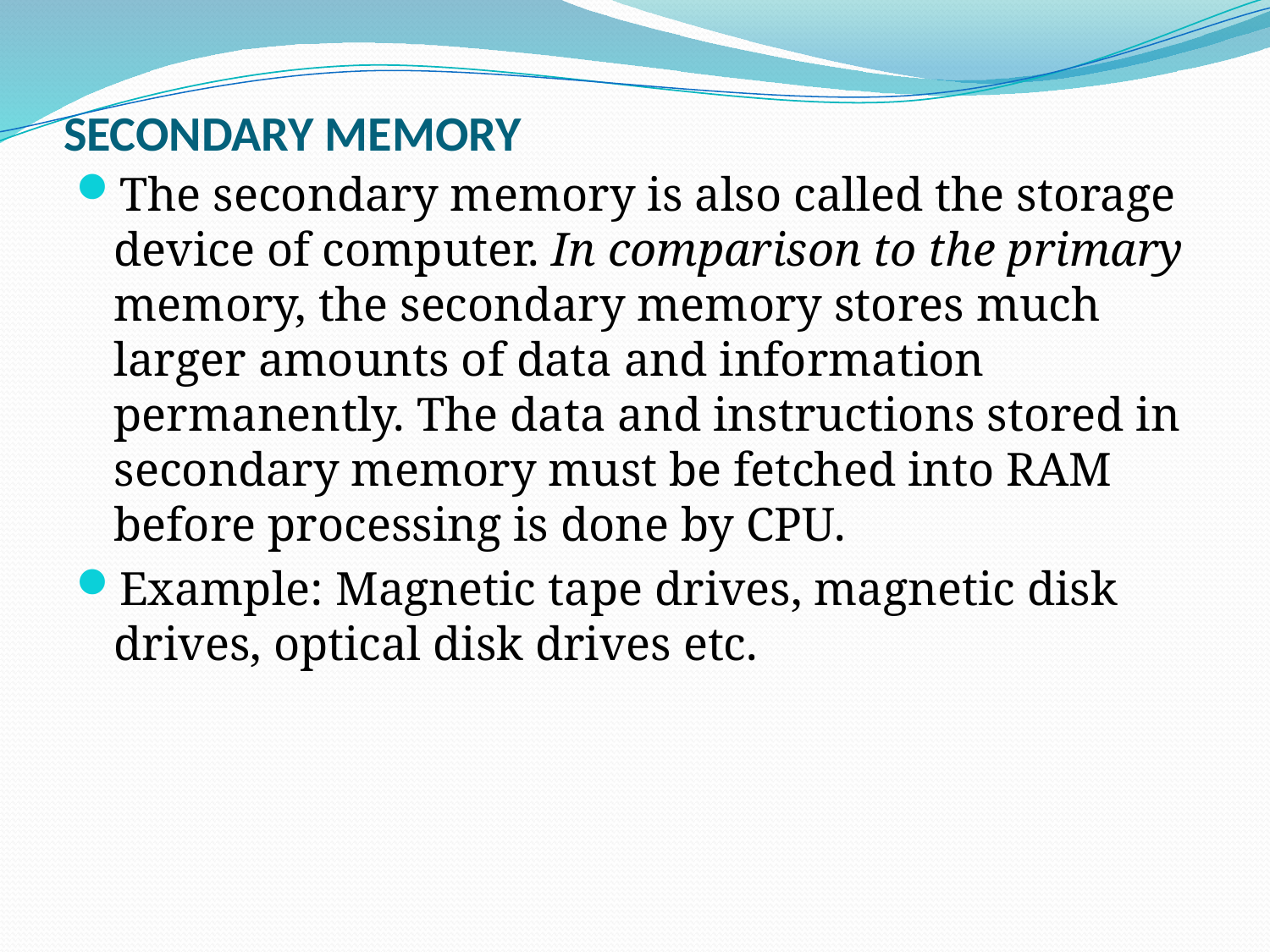

# SECONDARY MEMORY
The secondary memory is also called the storage device of computer. In comparison to the primary memory, the secondary memory stores much larger amounts of data and information permanently. The data and instructions stored in secondary memory must be fetched into RAM before processing is done by CPU.
Example: Magnetic tape drives, magnetic disk drives, optical disk drives etc.